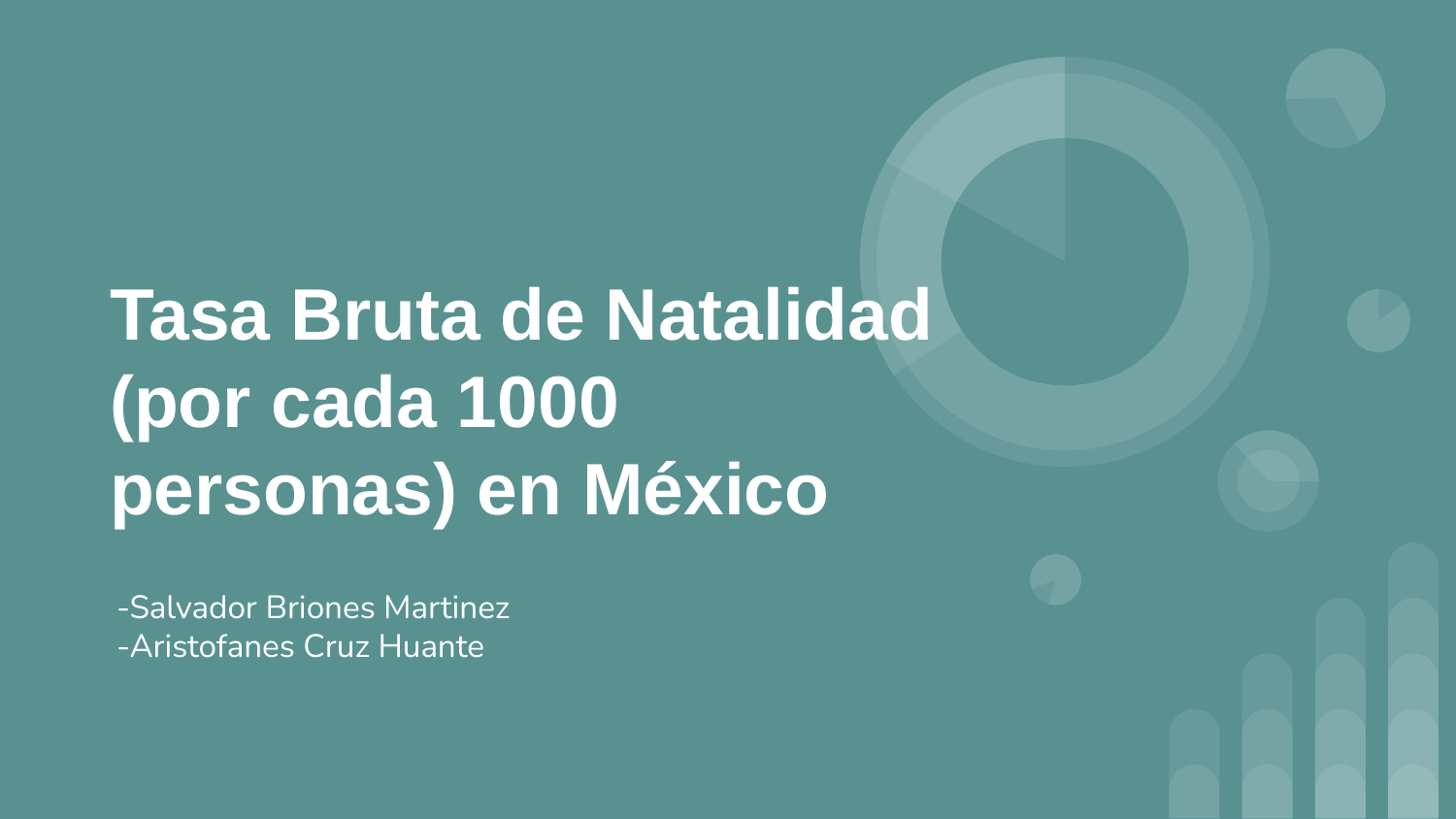

# Tasa Bruta de Natalidad (por cada 1000 personas) en México
-Salvador Briones Martinez
-Aristofanes Cruz Huante